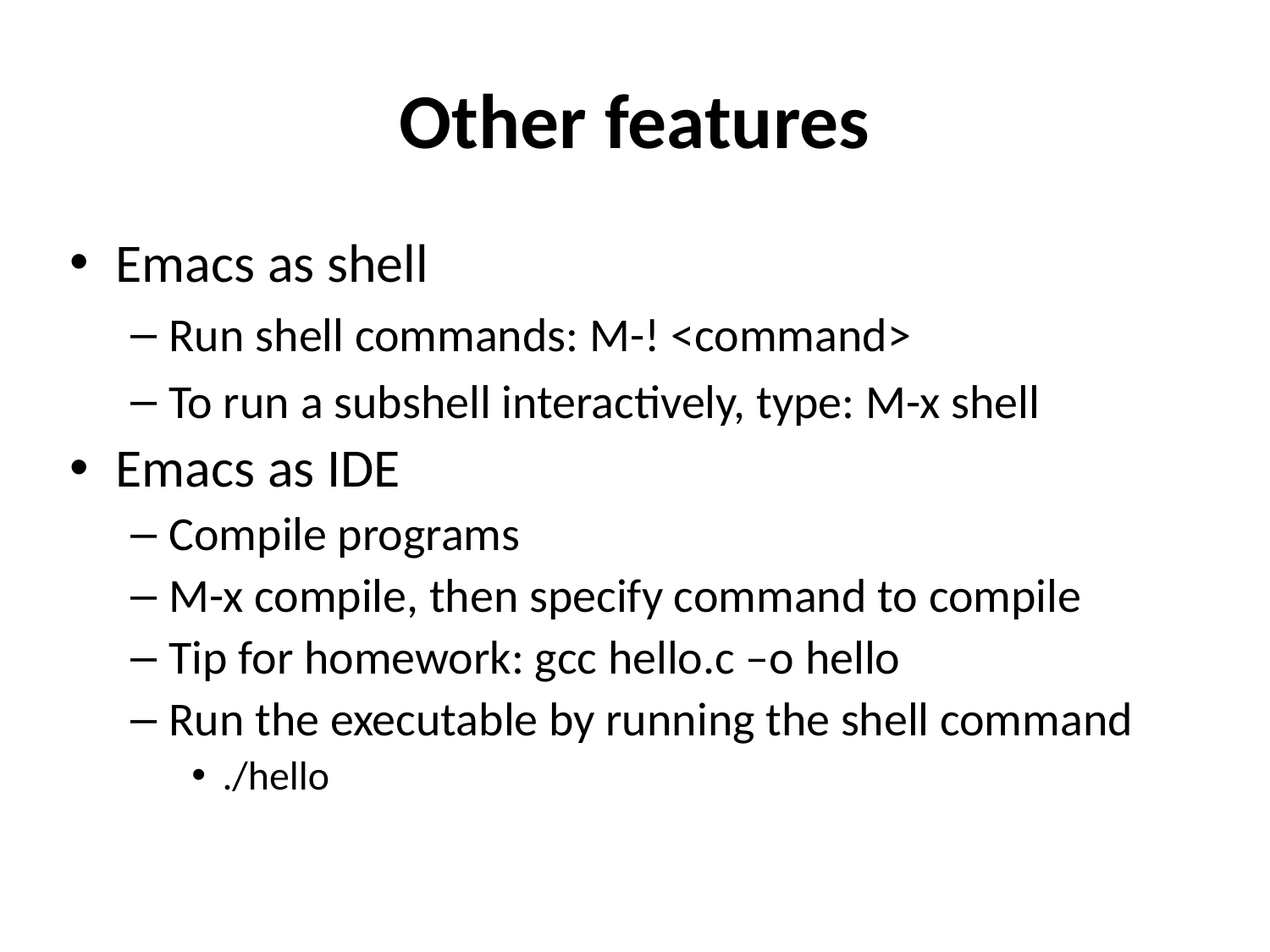

# Other features
Emacs as shell
Run shell commands: M-! <command>
To run a subshell interactively, type: M-x shell
Emacs as IDE
Compile programs
M-x compile, then specify command to compile
Tip for homework: gcc hello.c –o hello
Run the executable by running the shell command
./hello